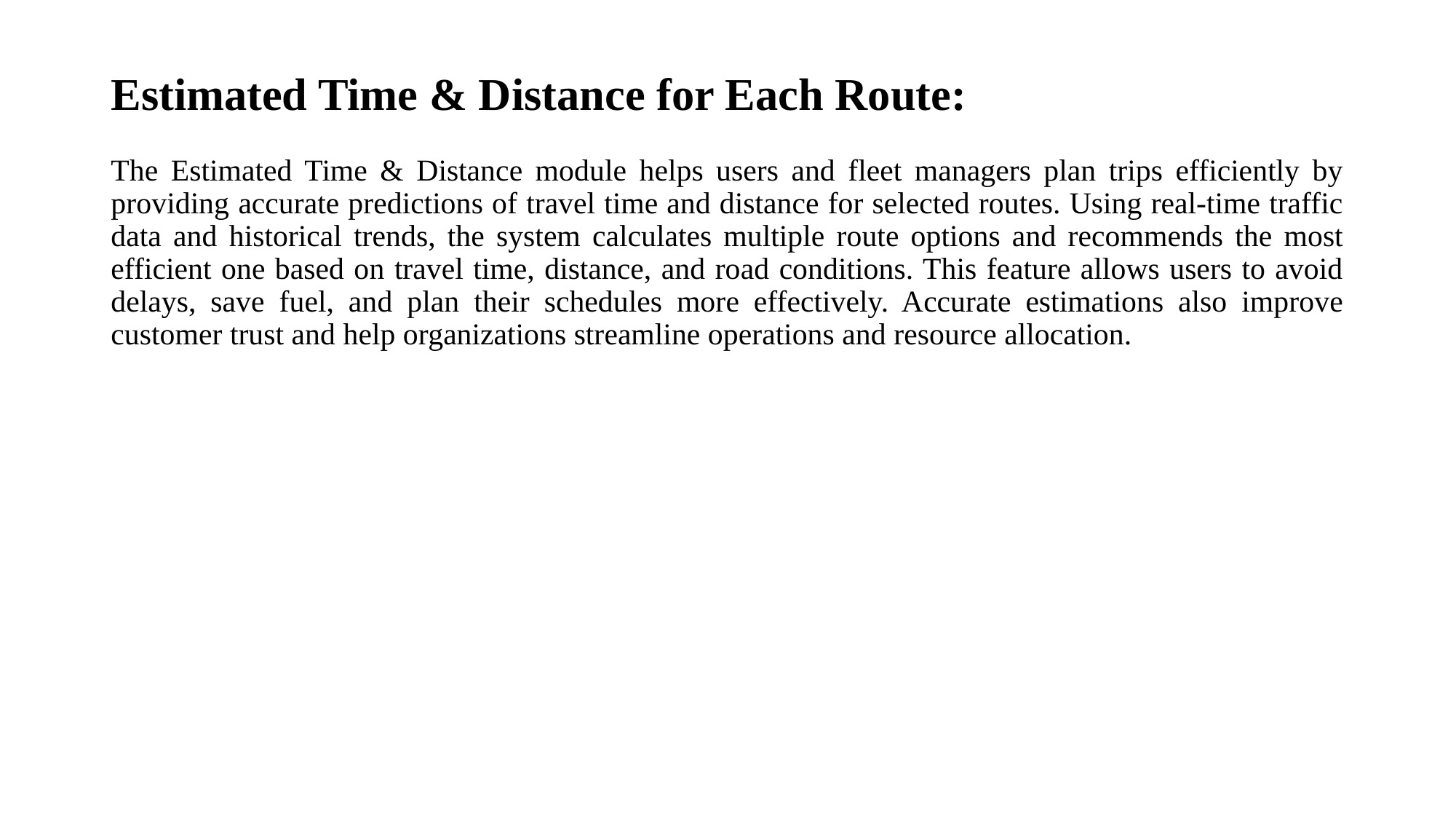

# Estimated Time & Distance for Each Route:
The Estimated Time & Distance module helps users and fleet managers plan trips efficiently by providing accurate predictions of travel time and distance for selected routes. Using real-time traffic data and historical trends, the system calculates multiple route options and recommends the most efficient one based on travel time, distance, and road conditions. This feature allows users to avoid delays, save fuel, and plan their schedules more effectively. Accurate estimations also improve customer trust and help organizations streamline operations and resource allocation.